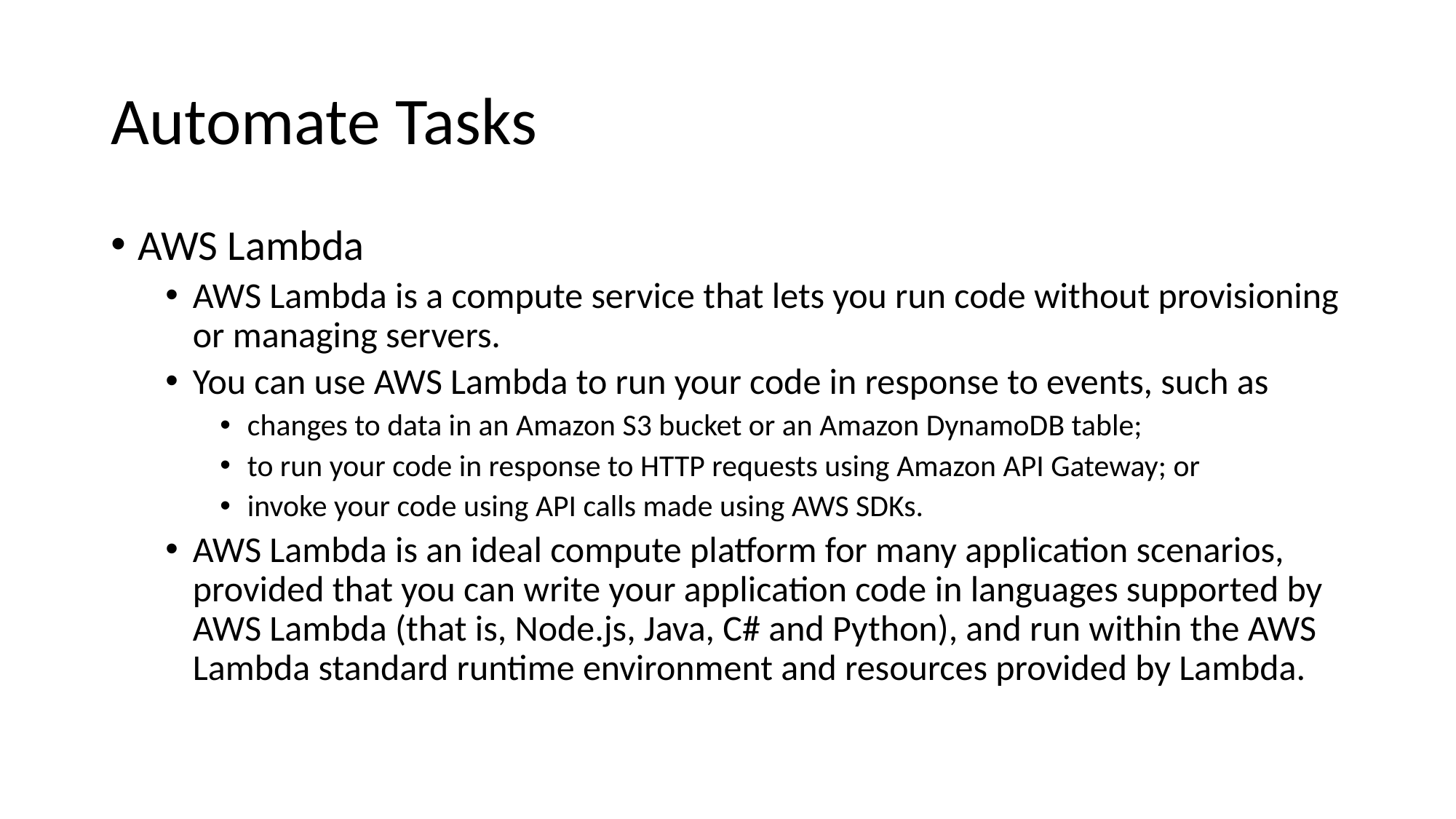

# Automate Tasks
AWS Lambda
AWS Lambda is a compute service that lets you run code without provisioning or managing servers.
You can use AWS Lambda to run your code in response to events, such as
changes to data in an Amazon S3 bucket or an Amazon DynamoDB table;
to run your code in response to HTTP requests using Amazon API Gateway; or
invoke your code using API calls made using AWS SDKs.
AWS Lambda is an ideal compute platform for many application scenarios, provided that you can write your application code in languages supported by AWS Lambda (that is, Node.js, Java, C# and Python), and run within the AWS Lambda standard runtime environment and resources provided by Lambda.